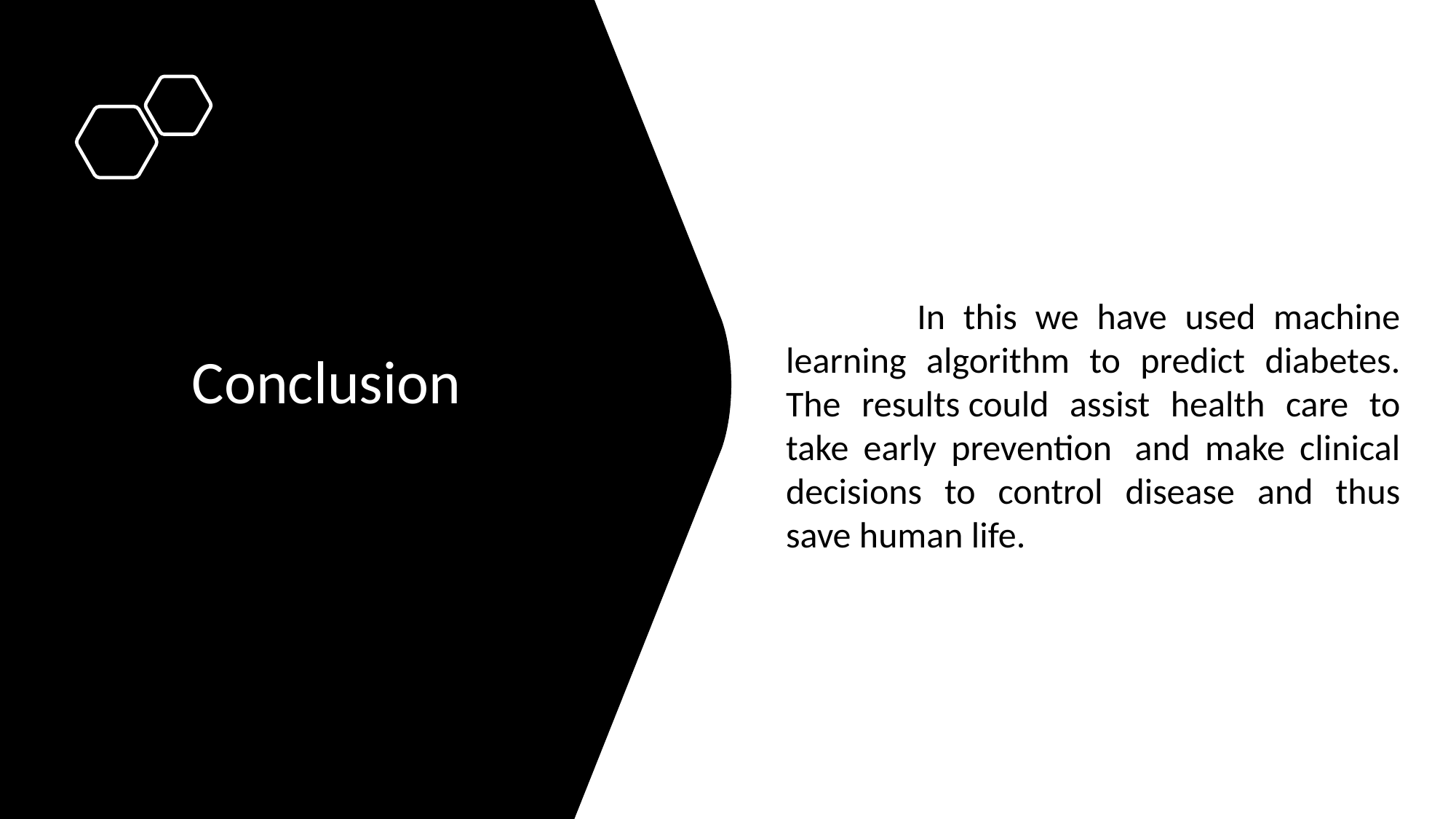

In this we have used machine learning algorithm to predict diabetes. The results could assist health care to take early prevention  and make clinical decisions to control disease and thus save human life.
Conclusion